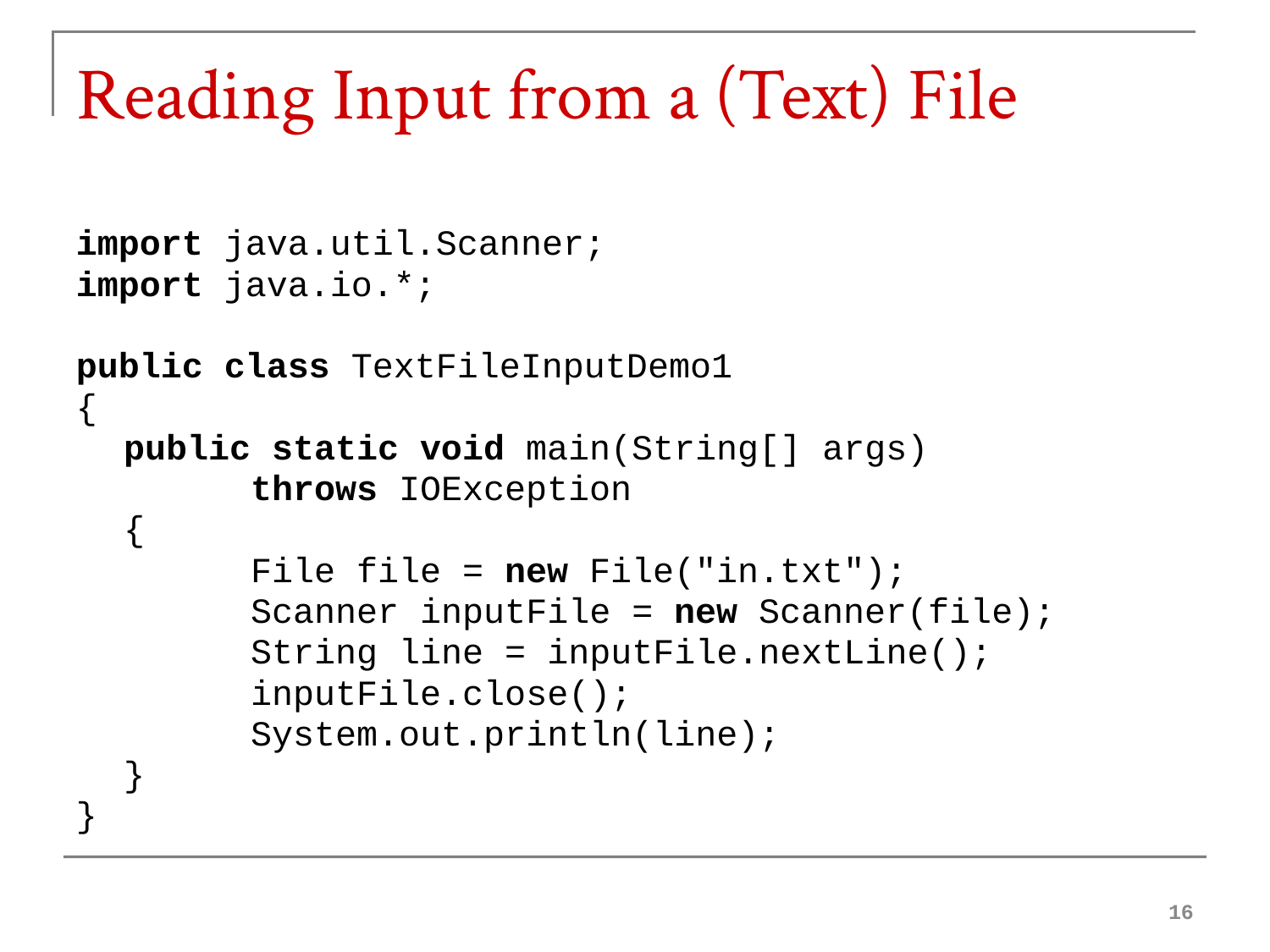

# Reading Input from a (Text) File
import java.util.Scanner;
import java.io.*;

public class TextFileInputDemo1
{
	public static void main(String[] args)
		throws IOException
	{
		File file = new File("in.txt");
		Scanner inputFile = new Scanner(file);
		String line = inputFile.nextLine();
		inputFile.close();
		System.out.println(line);
	}
}
16